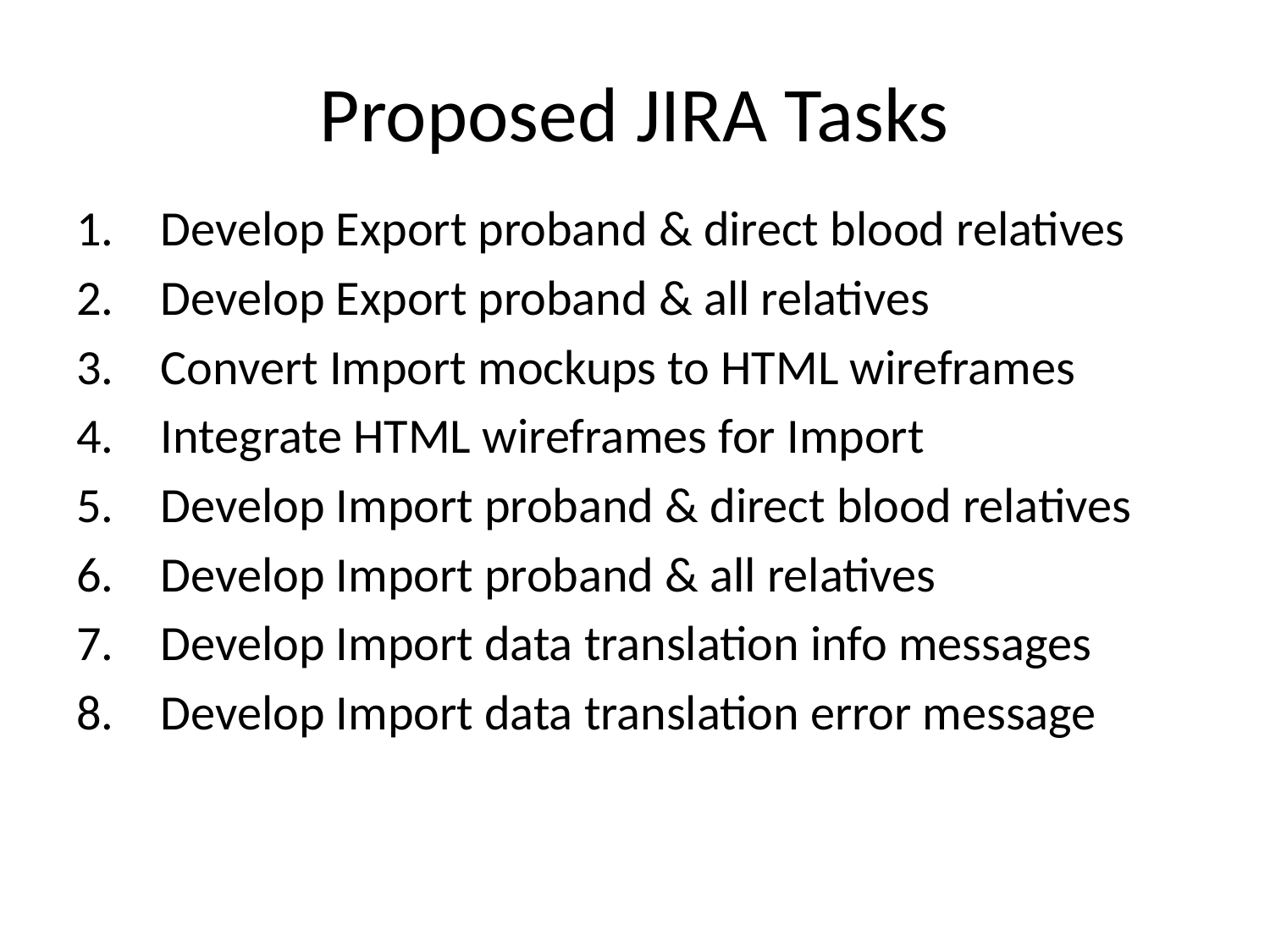

Proposed JIRA Tasks
Develop Export proband & direct blood relatives
Develop Export proband & all relatives
Convert Import mockups to HTML wireframes
Integrate HTML wireframes for Import
Develop Import proband & direct blood relatives
Develop Import proband & all relatives
Develop Import data translation info messages
Develop Import data translation error message